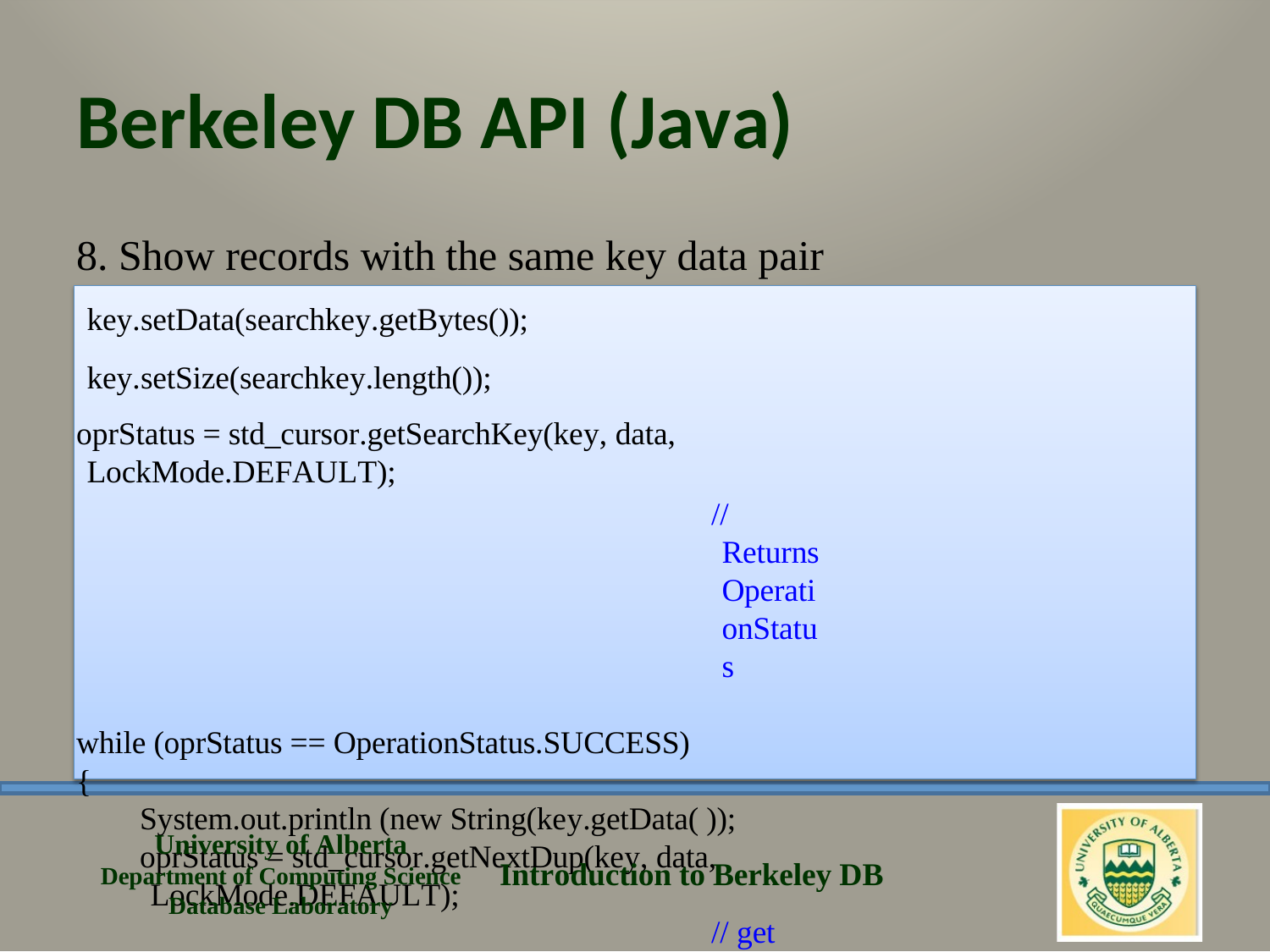

# Berkeley DB API (Java)
8. Show records with the same key data pair key.setData(searchkey.getBytes()); key.setSize(searchkey.length());

oprStatus = std_cursor.getSearchKey(key, data, LockMode.DEFAULT);
// Returns OperationStatus

while (oprStatus == OperationStatus.SUCCESS)
{
System.out.println (new String(key.getData( ));
oprStatus = std_cursor.getNextDup(key, data, LockMode.DEFAULT);
// get next duplicate
}

University of Alberta Department of Computing Science Database Laboratory
Introduction to Berkeley DB